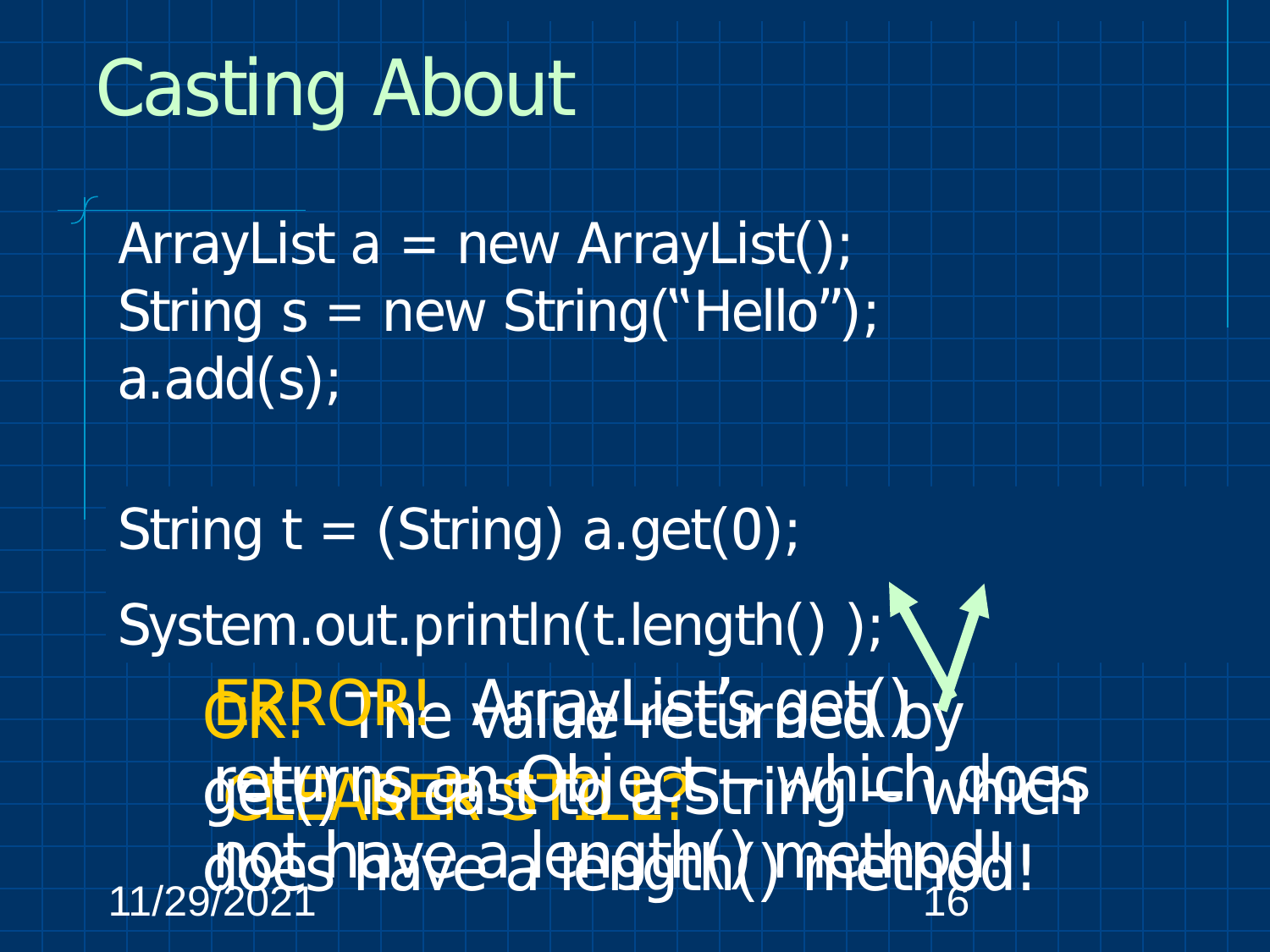

# Casting About
ArrayList a = new ArrayList();
String s = new String(“Hello”);
a.add(s);

System.out.println( a.get(0).length() );
System.out.println(((String) a.get(0)).length() );
String t = (String) a.get(0);
System.out.println(t.length() );
ERROR!  ArrayList’s get() returns an Object – which does not have a length() method!
OK!  The value returned by get() is cast to a String – which does have a length() method!
CLEARER STILL?
11/29/2021
16